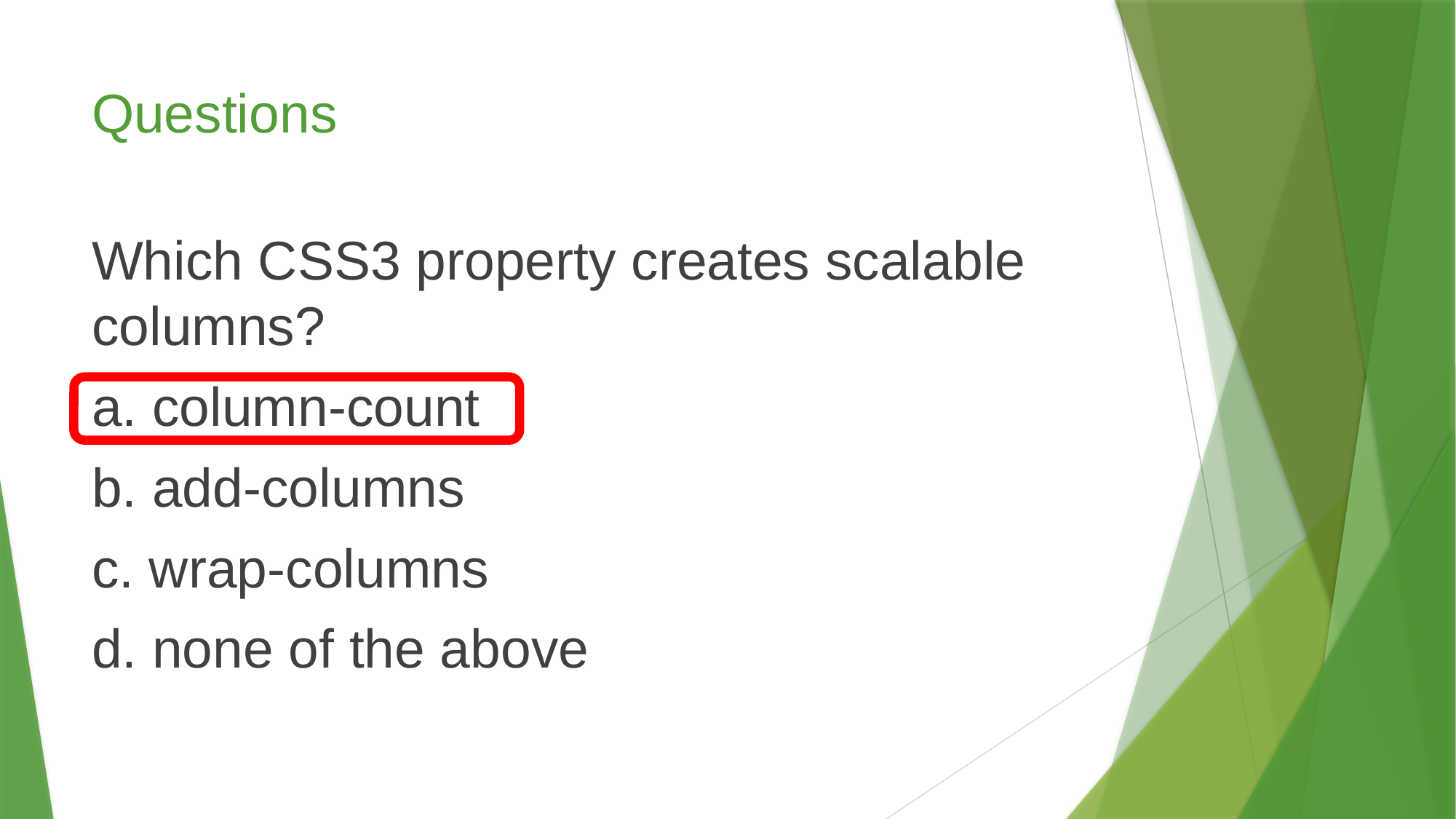

# Questions
Which CSS3 property creates scalable columns?
a. column-count
b. add-columns
c. wrap-columns
d. none of the above